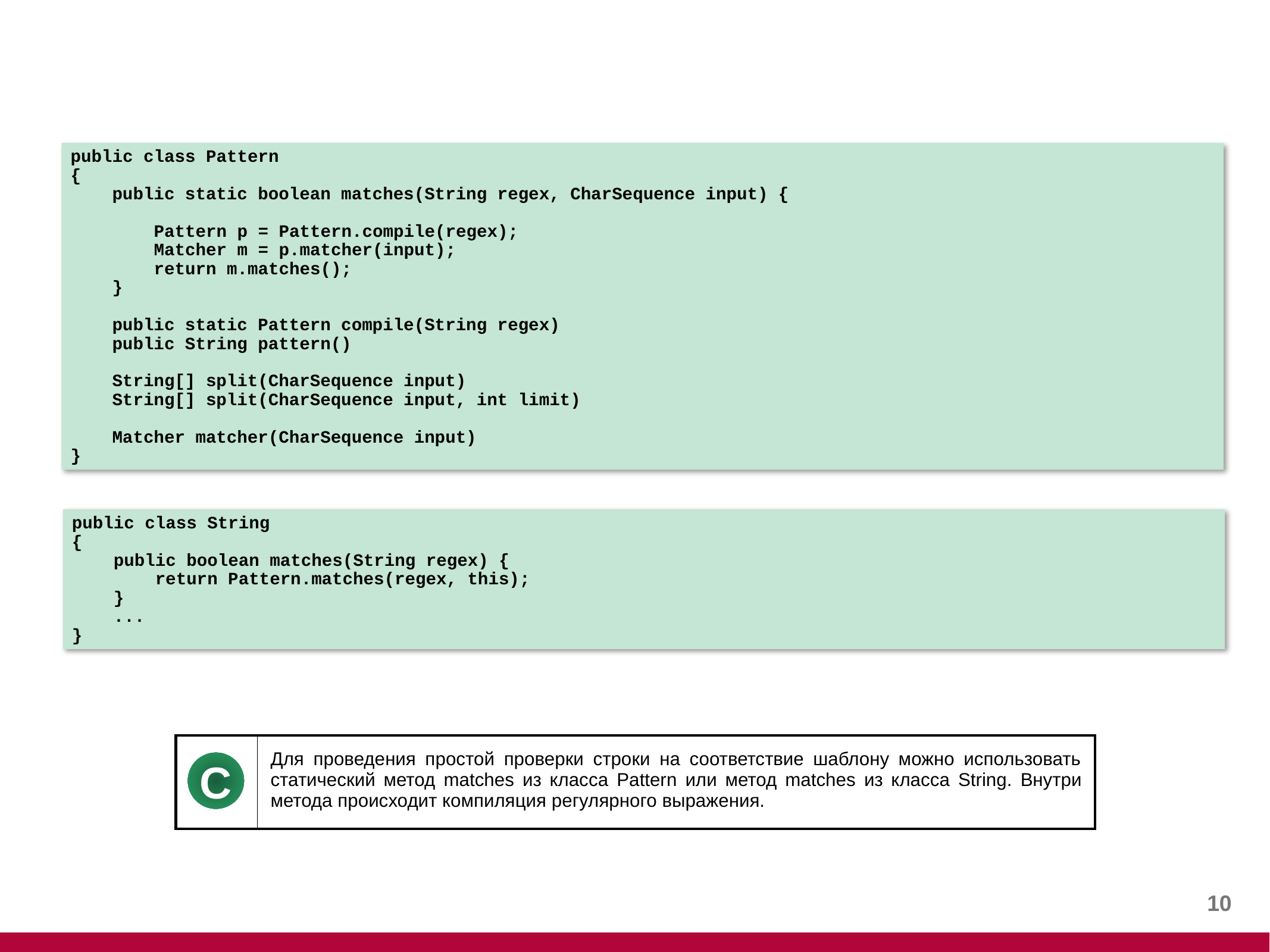

#
public class Pattern
{
    public static boolean matches(String regex, CharSequence input) {

        Pattern p = Pattern.compile(regex);
        Matcher m = p.matcher(input);
        return m.matches();
    }

    public static Pattern compile(String regex)
    public String pattern()

    String[] split(CharSequence input)
    String[] split(CharSequence input, int limit)

    Matcher matcher(CharSequence input)
}
public class String
{
    public boolean matches(String regex) {
        return Pattern.matches(regex, this);
    }
    ...
}
|  | Для проведения простой проверки строки на соответствие шаблону можно использовать статический метод matches из класса Pattern или метод matches из класса String. Внутри метода происходит компиляция регулярного выражения. |
| --- | --- |
C
10